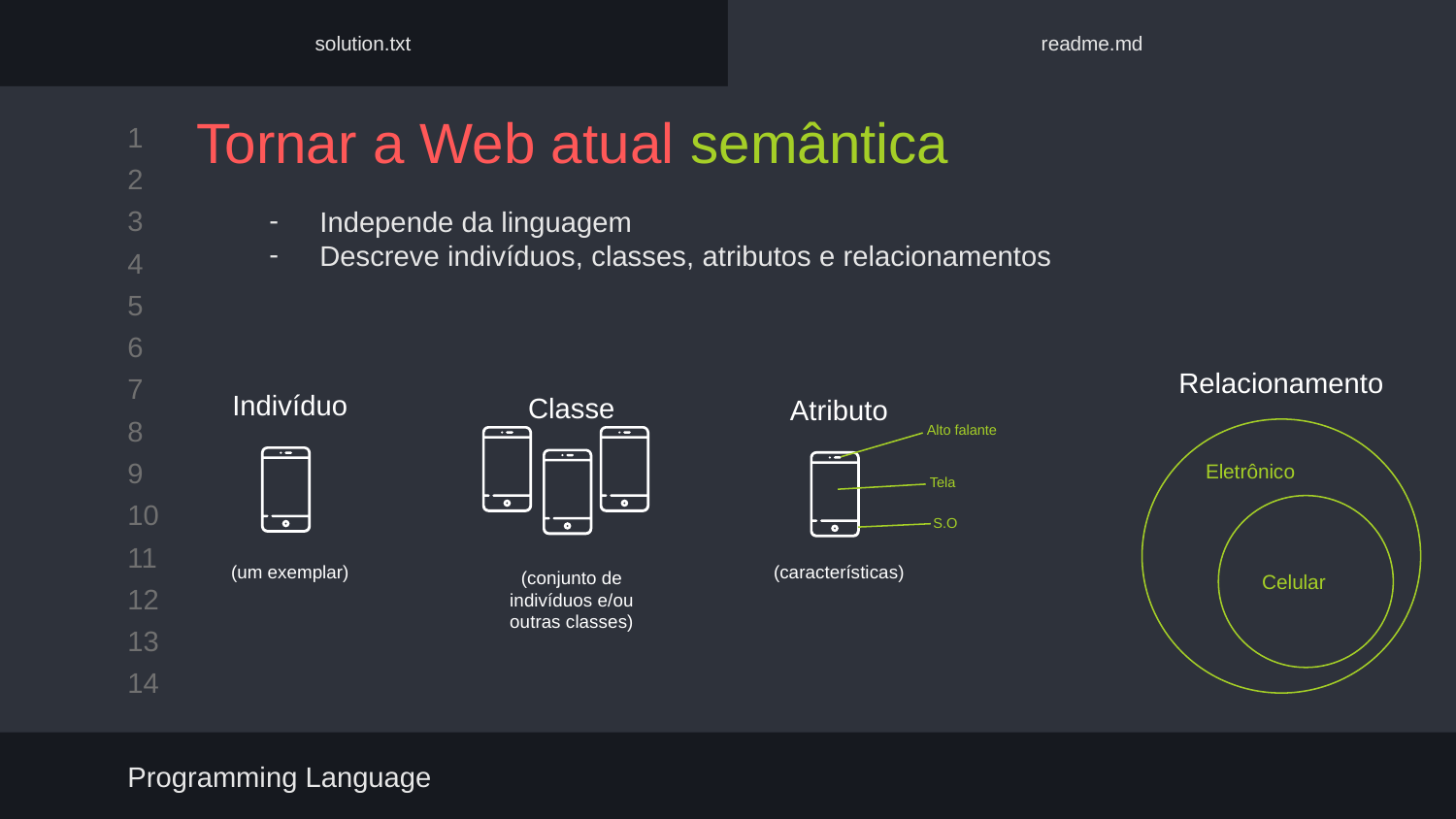

solution.txt
readme.md
# Tornar a Web atual semântica
Independe da linguagem
Descreve indivíduos, classes, atributos e relacionamentos
Relacionamento
Indivíduo
Classe
Atributo
Alto falante

Eletrônico

Tela

S.O
(um exemplar)
(características)
(conjunto de indivíduos e/ou outras classes)
Celular
Programming Language